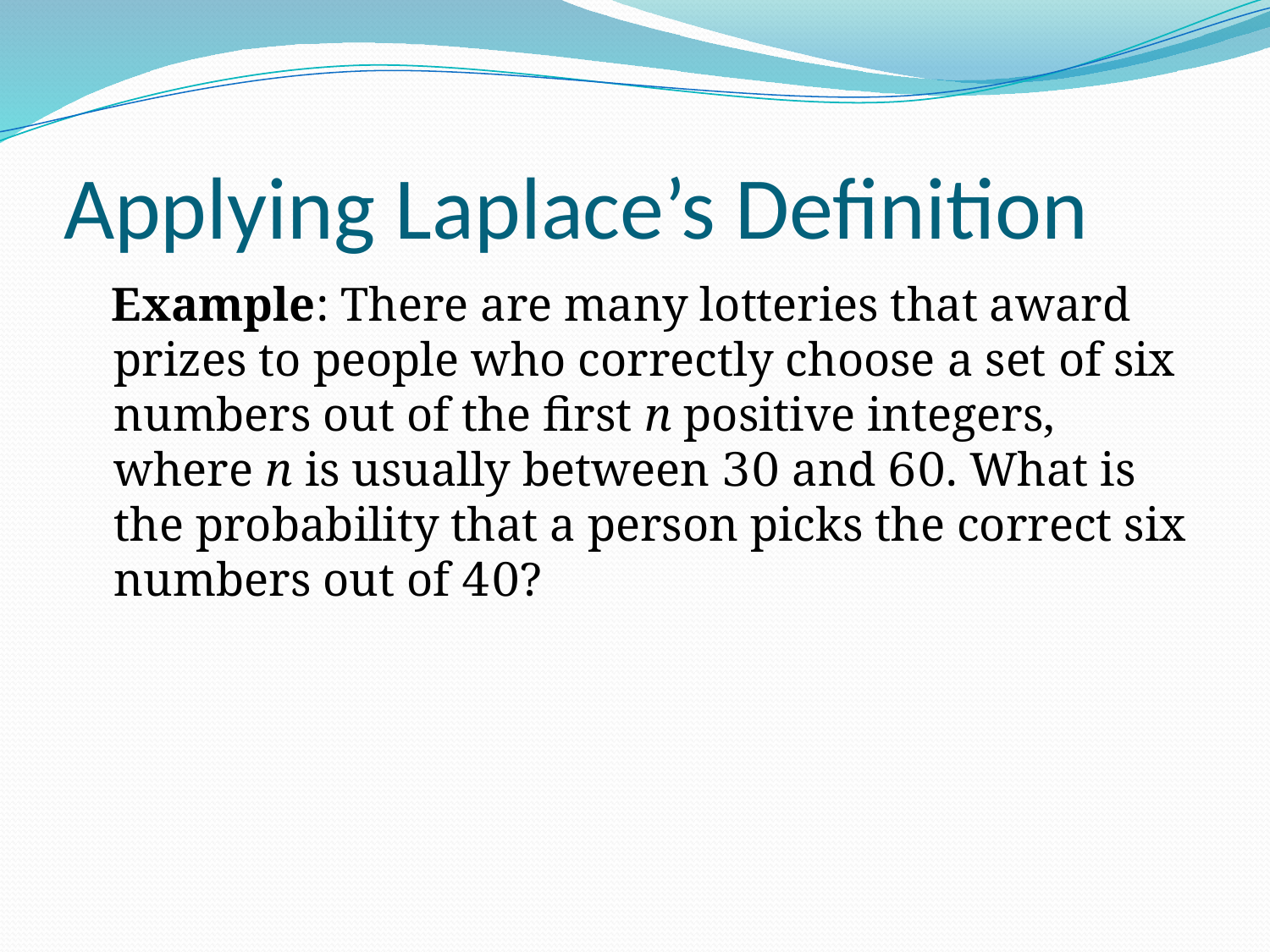

# Applying Laplace’s Definition
   Example: There are many lotteries that award prizes to people who correctly choose a set of six numbers out of the first n positive integers, where n is usually between 30 and 60. What is the probability that a person picks the correct six numbers out of 40?